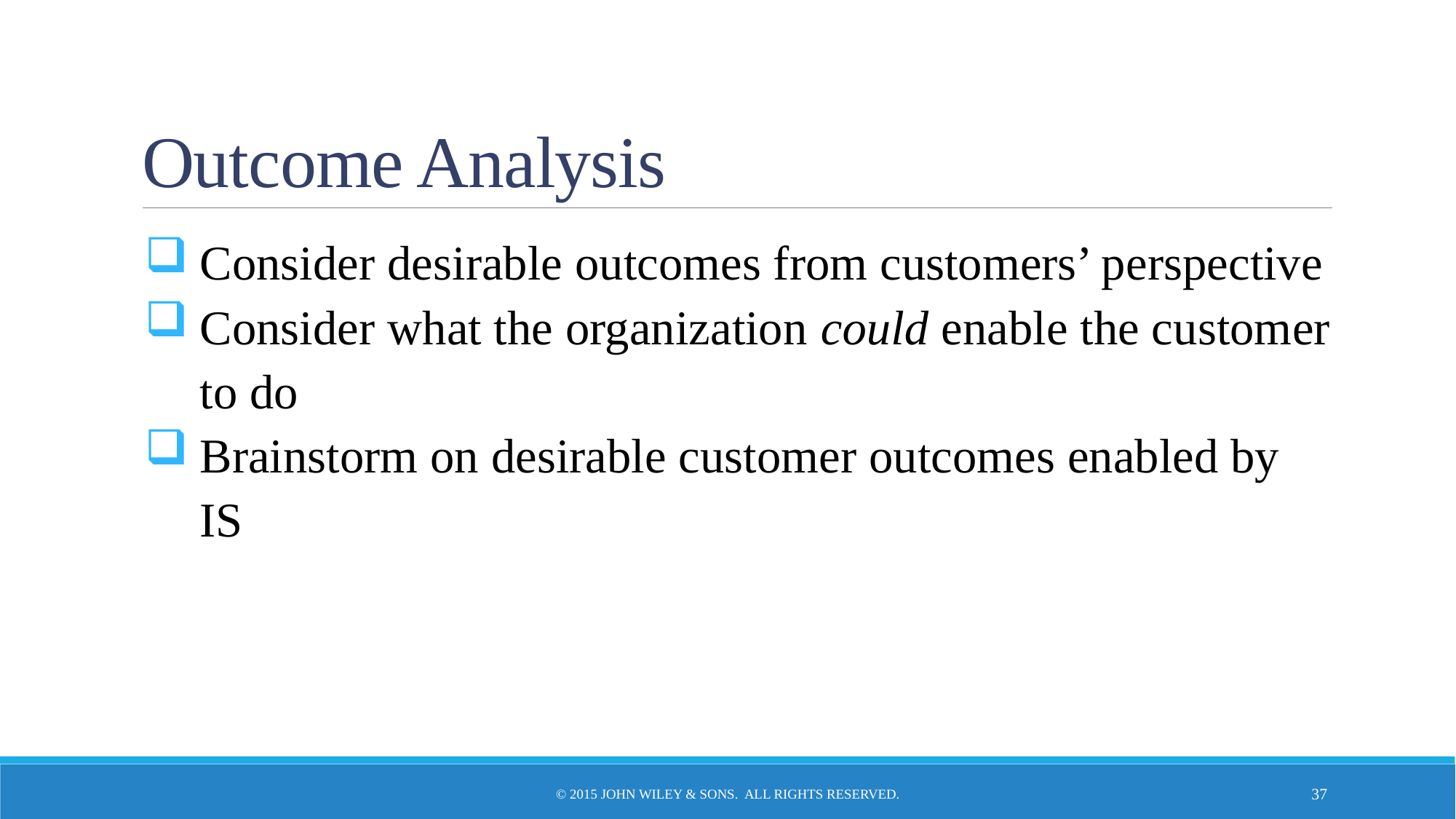

# Outcome Analysis
Consider desirable outcomes from customers’ perspective
Consider what the organization could enable the customer to do
Brainstorm on desirable customer outcomes enabled by IS

© 2015 John Wiley & Sons.  All Rights Reserved.
37